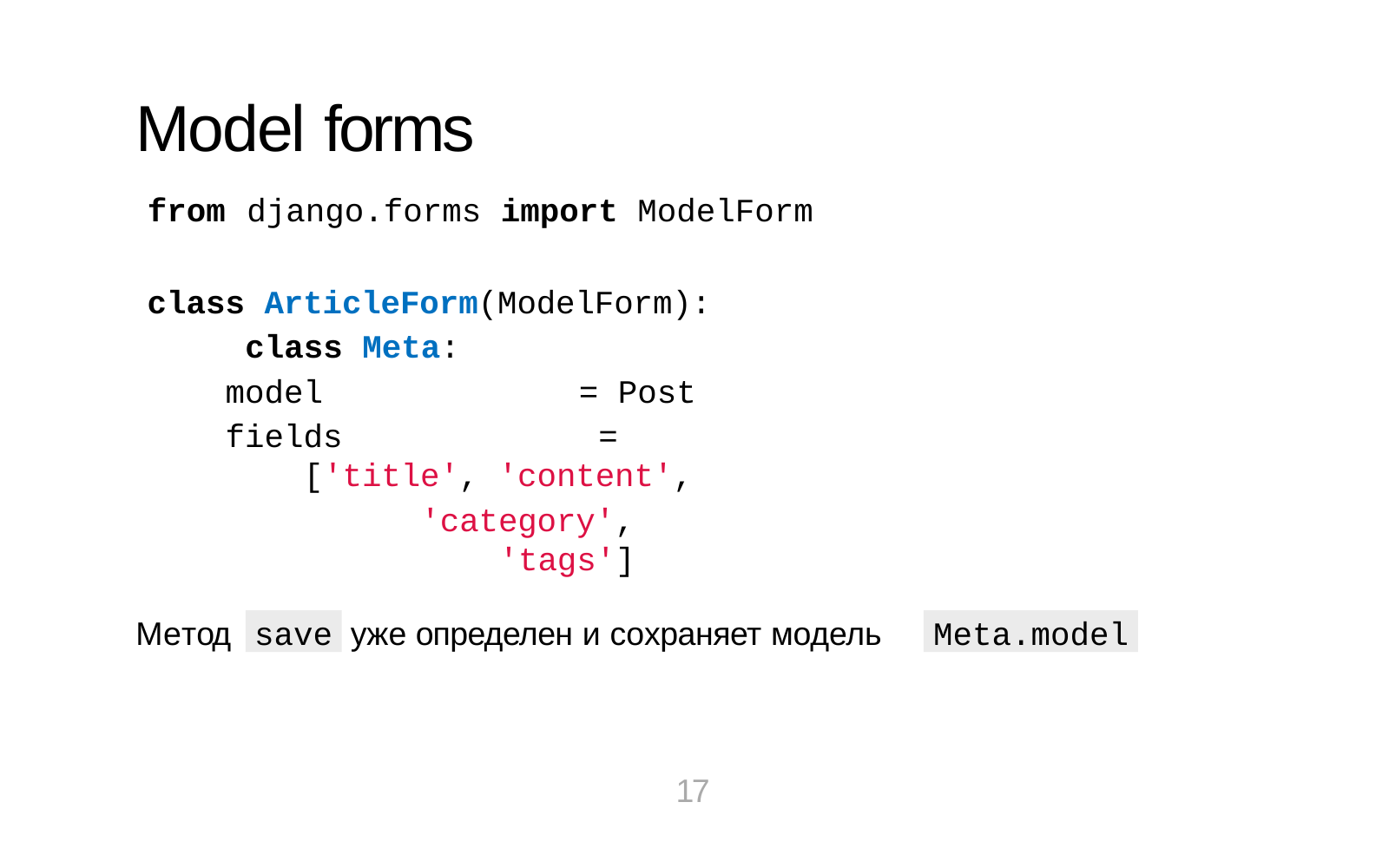

# Model forms
from	django.forms import ModelForm

class ArticleForm(ModelForm):  class Meta:
model	=	Post
fields	=	['title', 'content',
'category', 'tags']
save
Meta.model
Метод
уже определен и сохраняет модель
17